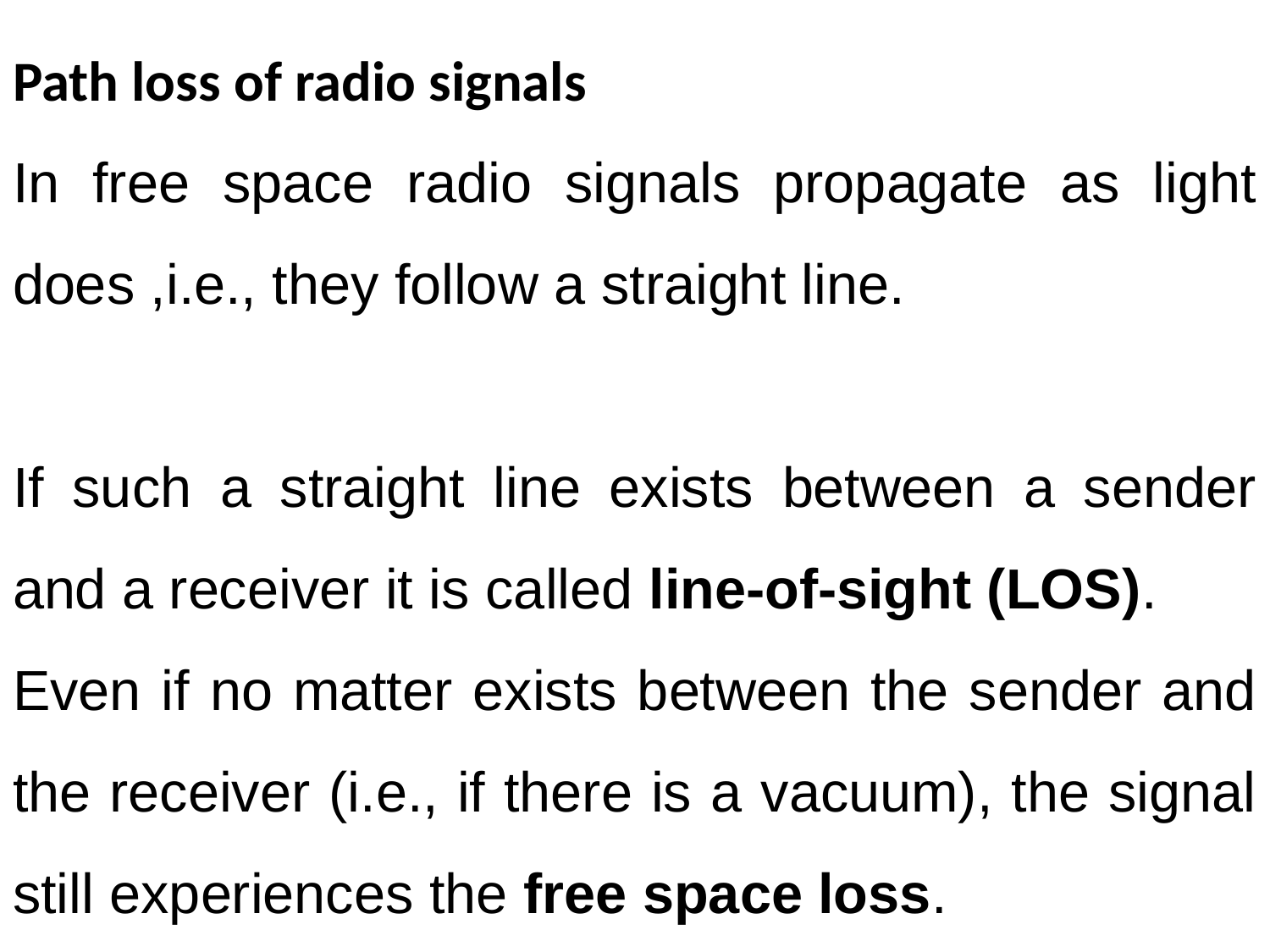

Path loss of radio signals
In free space radio signals propagate as light does ,i.e., they follow a straight line.

If such a straight line exists between a sender and a receiver it is called line-of-sight (LOS).
Even if no matter exists between the sender and the receiver (i.e., if there is a vacuum), the signal still experiences the free space loss.